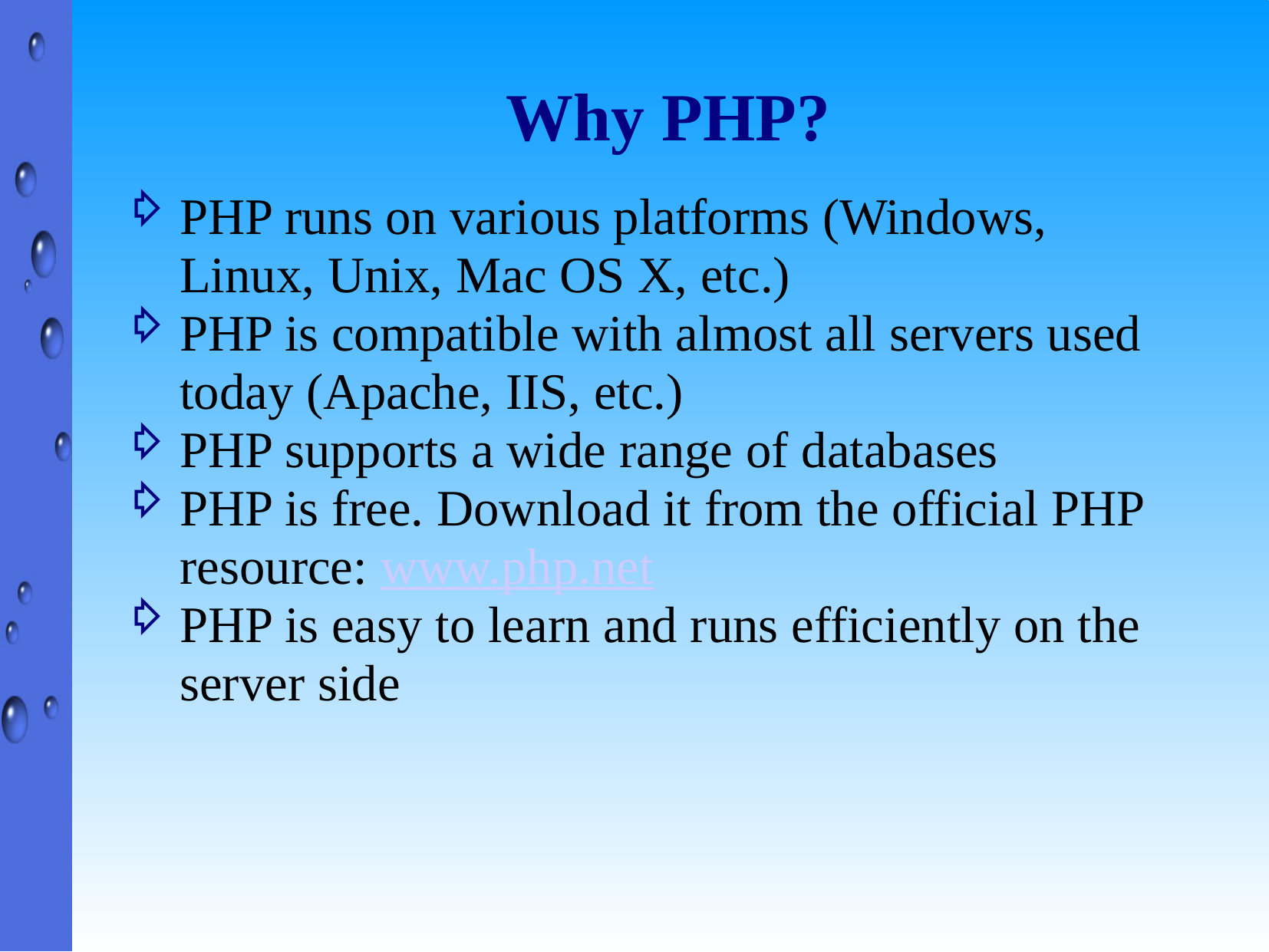

# Why PHP?
PHP runs on various platforms (Windows, Linux, Unix, Mac OS X, etc.)
PHP is compatible with almost all servers used today (Apache, IIS, etc.)
PHP supports a wide range of databases
PHP is free. Download it from the official PHP resource: www.php.net
PHP is easy to learn and runs efficiently on the server side